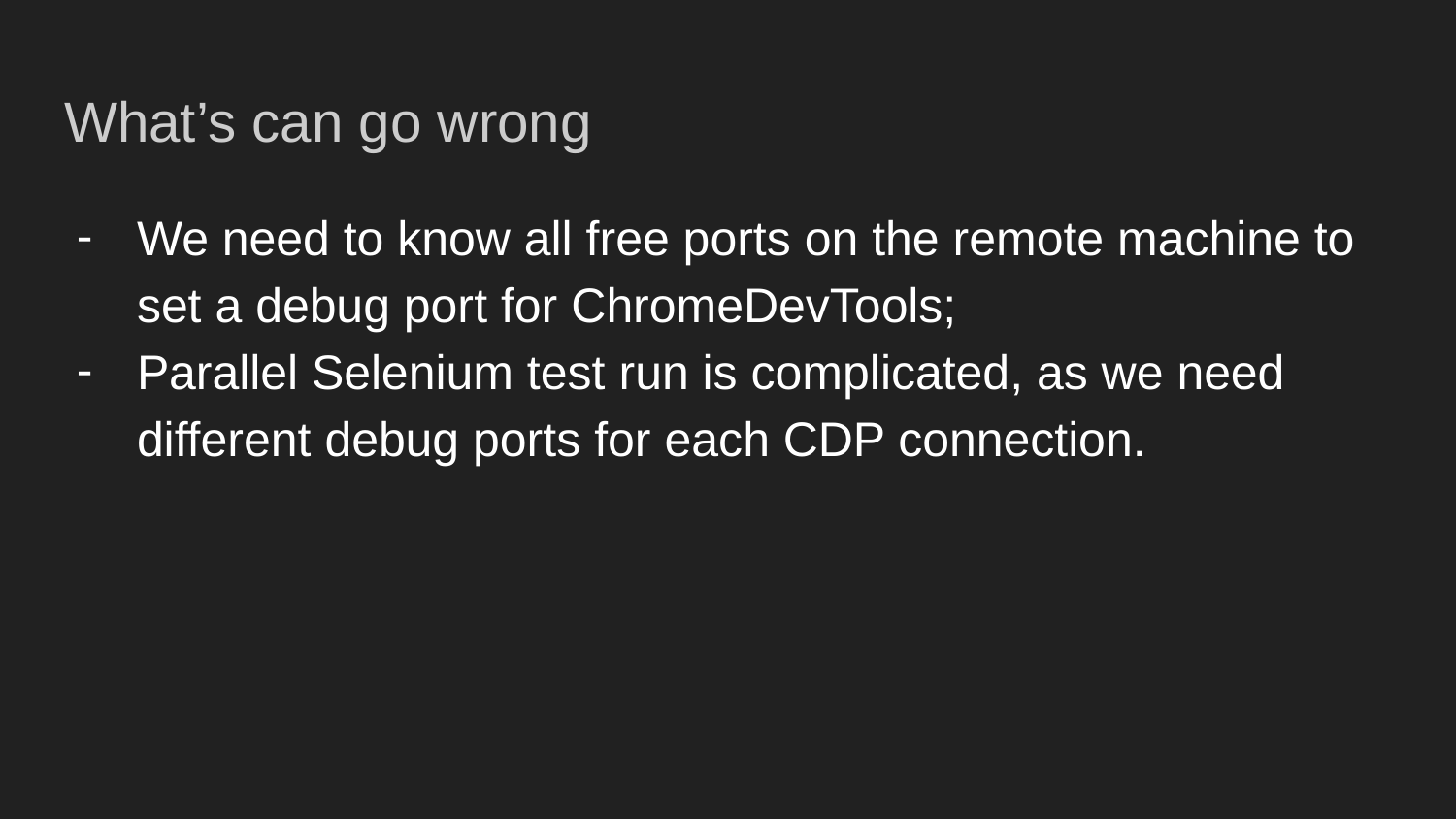

# What’s can go wrong
We need to know all free ports on the remote machine to set a debug port for ChromeDevTools;
Parallel Selenium test run is complicated, as we need different debug ports for each CDP connection.